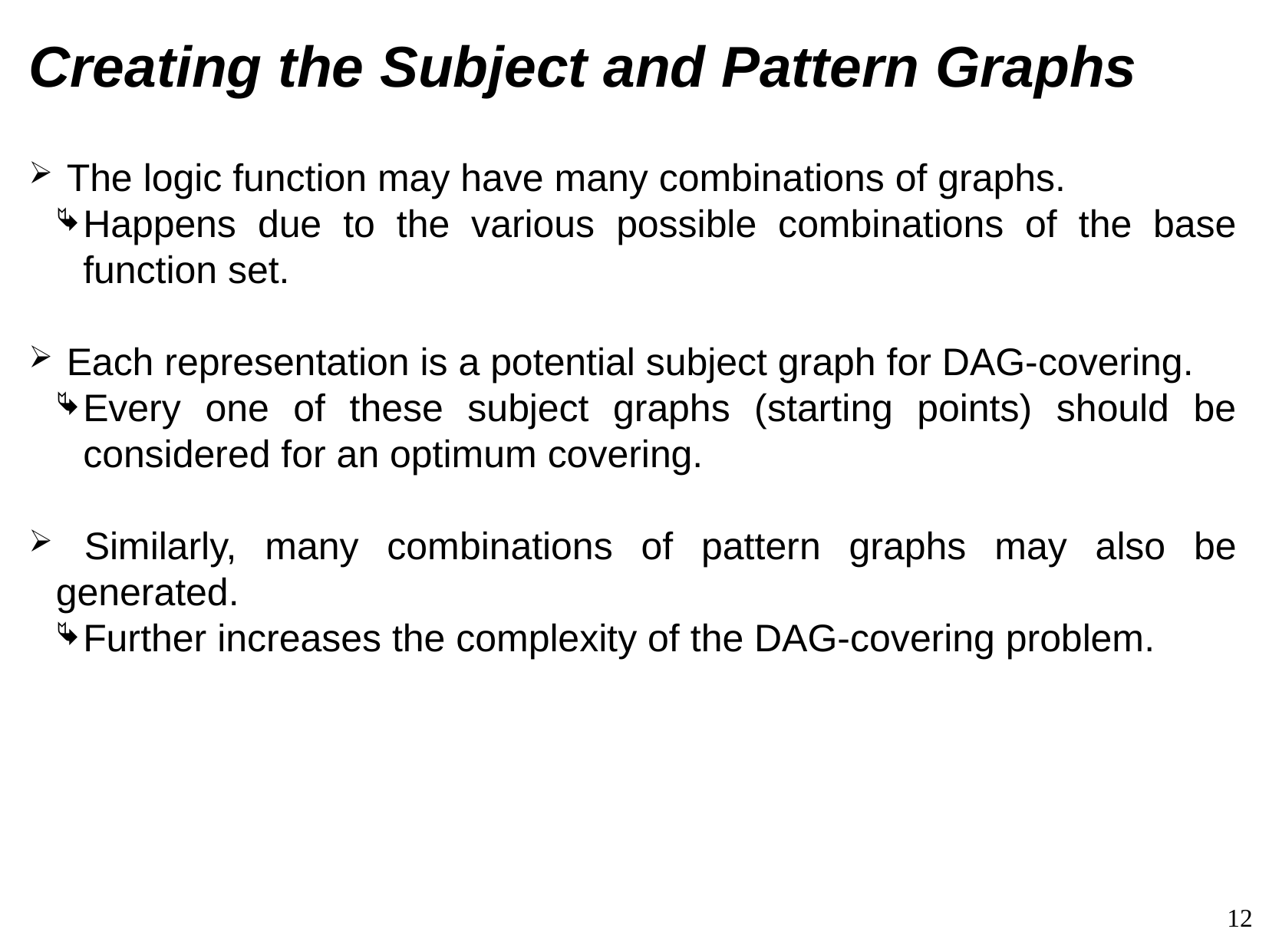

# Creating the Subject and Pattern Graphs
 The logic function may have many combinations of graphs.
Happens due to the various possible combinations of the base function set.

 Each representation is a potential subject graph for DAG-covering.
Every one of these subject graphs (starting points) should be considered for an optimum covering.

 Similarly, many combinations of pattern graphs may also be generated.
Further increases the complexity of the DAG-covering problem.
12